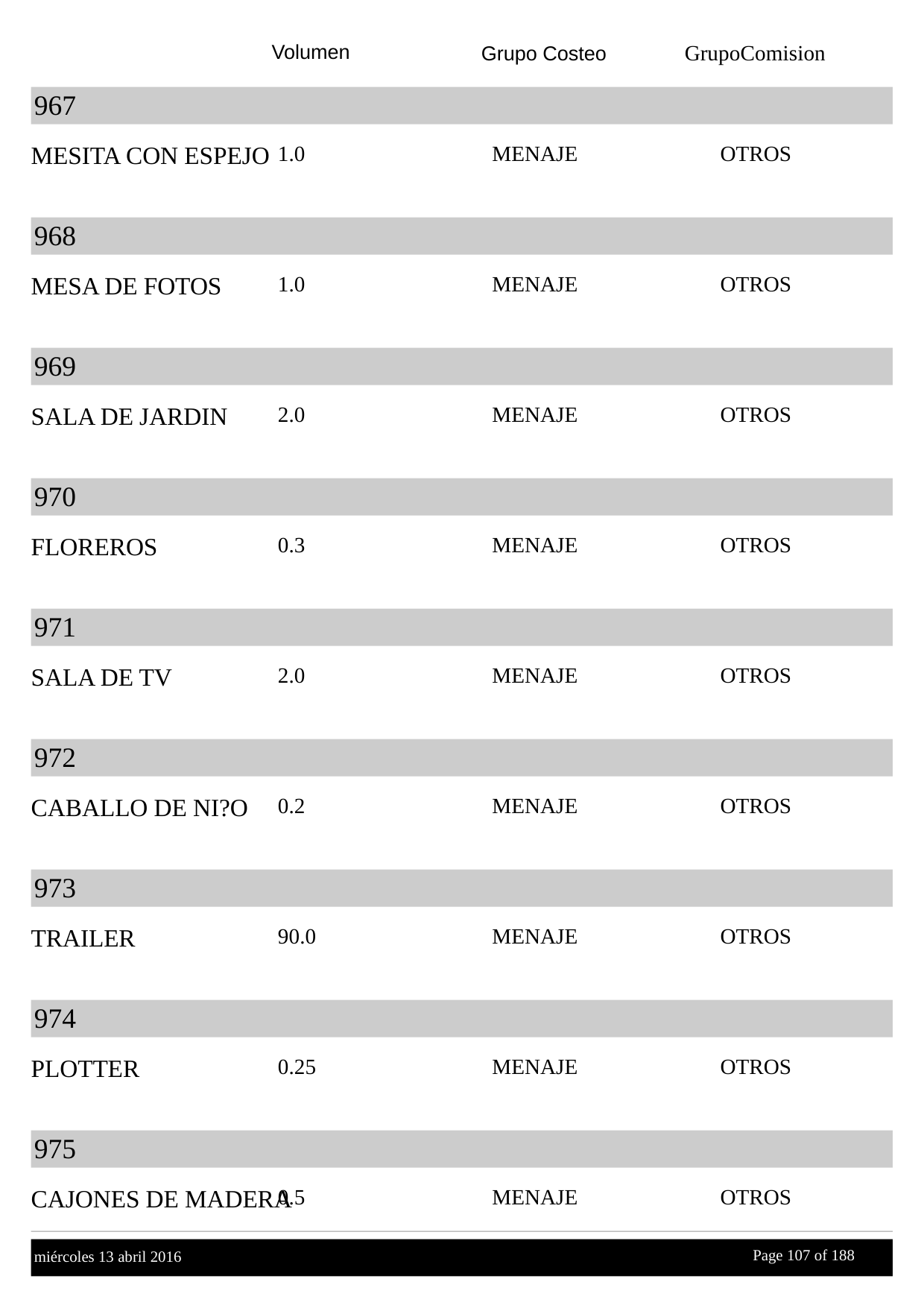

Volumen
GrupoComision
Grupo Costeo

967
MESITA CON ESPEJO
1.0
MENAJE
OTROS

968
MESA DE FOTOS
1.0
MENAJE
OTROS

969
SALA DE JARDIN
2.0
MENAJE
OTROS

970
FLOREROS
0.3
MENAJE
OTROS

971
SALA DE TV
2.0
MENAJE
OTROS

972
CABALLO DE NI?O
0.2
MENAJE
OTROS

973
TRAILER
90.0
MENAJE
OTROS

974
PLOTTER
0.25
MENAJE
OTROS

975
CAJONES DE MADERA
0.5
MENAJE
OTROS

Page 107 of
 188
miércoles 13 abril 2016